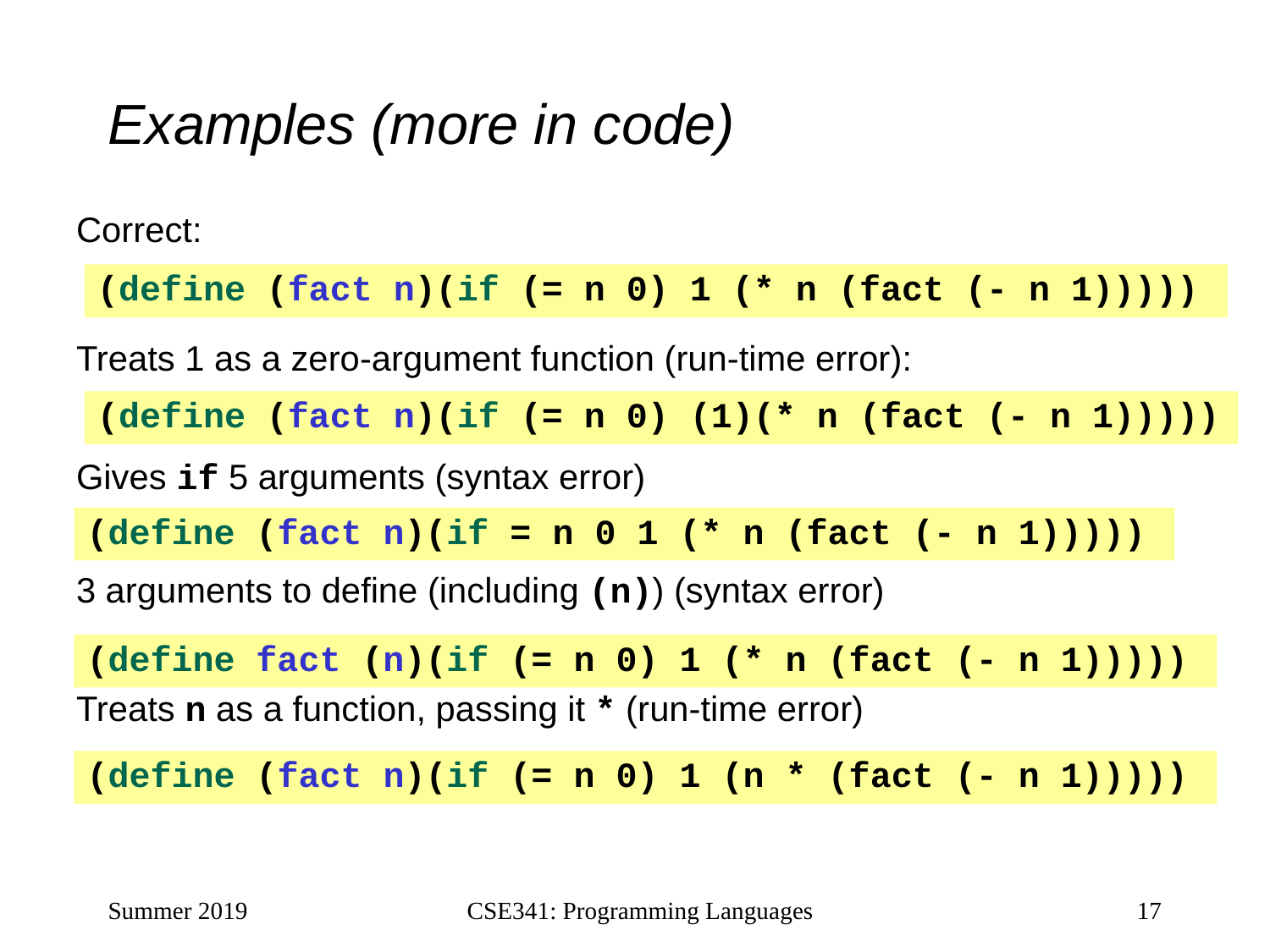

# Examples (more in code)
Correct:

Treats 1 as a zero-argument function (run-time error):

Gives if 5 arguments (syntax error)

3 arguments to define (including (n)) (syntax error)

Treats n as a function, passing it * (run-time error)

(define (fact n)(if (= n 0) 1 (* n (fact (- n 1)))))
(define (fact n)(if (= n 0) (1)(* n (fact (- n 1)))))
(define (fact n)(if = n 0 1 (* n (fact (- n 1)))))
(define fact (n)(if (= n 0) 1 (* n (fact (- n 1)))))
(define (fact n)(if (= n 0) 1 (n * (fact (- n 1)))))
Summer 2019
CSE341: Programming Languages
17